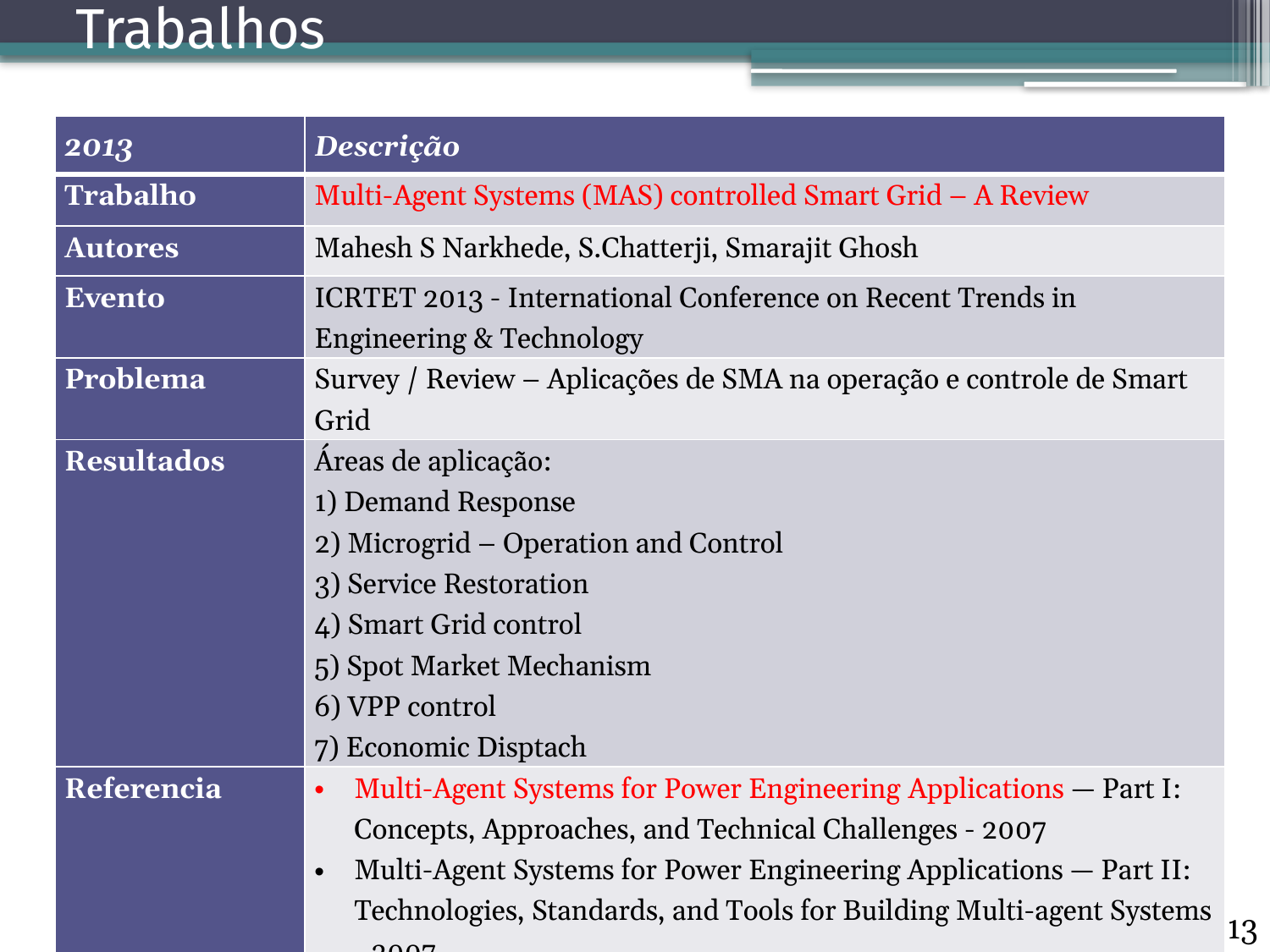

# Trabalhos
| 2013 | Descrição |
| --- | --- |
| Trabalho | Multi-Agent Systems (MAS) controlled Smart Grid – A Review |
| Autores | Mahesh S Narkhede, S.Chatterji, Smarajit Ghosh |
| Evento | ICRTET 2013 - International Conference on Recent Trends in Engineering & Technology |
| Problema | Survey / Review – Aplicações de SMA na operação e controle de Smart Grid |
| Resultados | Áreas de aplicação: 1) Demand Response 2) Microgrid – Operation and Control 3) Service Restoration 4) Smart Grid control 5) Spot Market Mechanism 6) VPP control 7) Economic Disptach |
| Referencia | Multi-Agent Systems for Power Engineering Applications — Part I: Concepts, Approaches, and Technical Challenges - 2007 Multi-Agent Systems for Power Engineering Applications — Part II: Technologies, Standards, and Tools for Building Multi-agent Systems - 2007 |